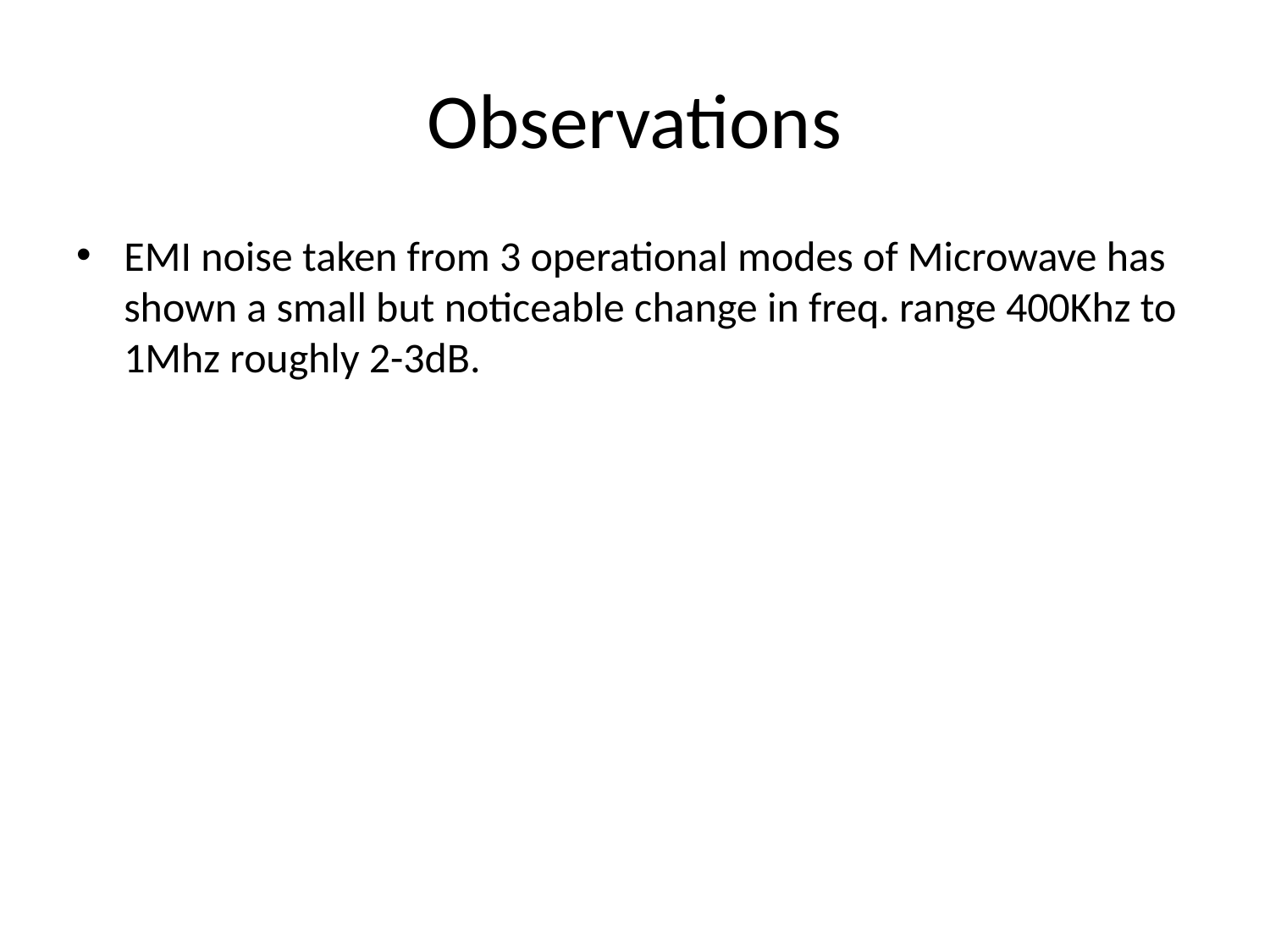

# Observations
EMI noise taken from 3 operational modes of Microwave has shown a small but noticeable change in freq. range 400Khz to 1Mhz roughly 2-3dB.